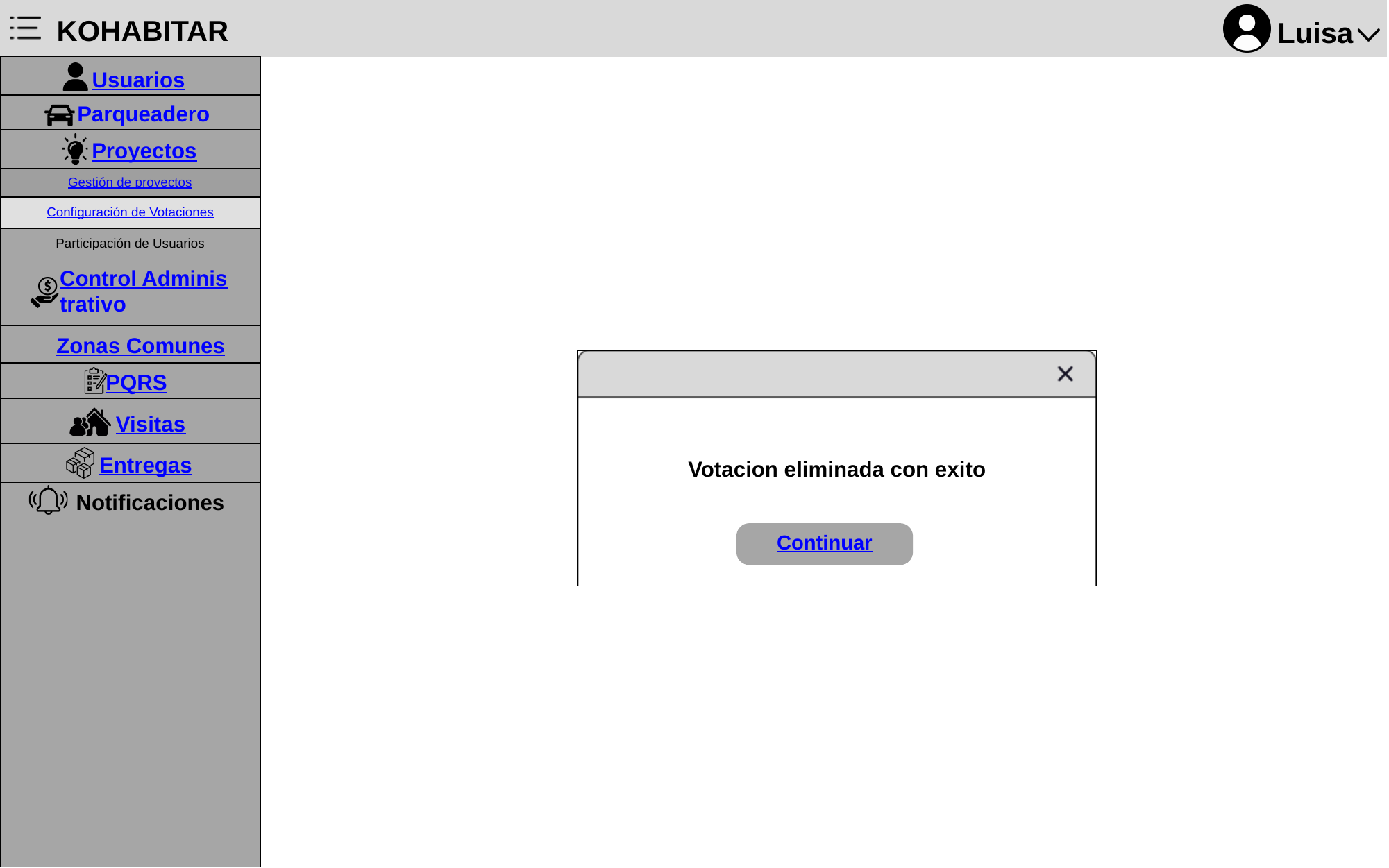

KOHABITAR
Luisa

Usuarios

Configuración de Votaciones

Parqueadero

Proyectos

Gestión de proyectos

Configuración de Votaciones

Participación de Usuarios

Control Administrativo

Zonas Comunes

PQRS

Visitas

Entregas

Votacion eliminada con exito

Notificaciones

Continuar